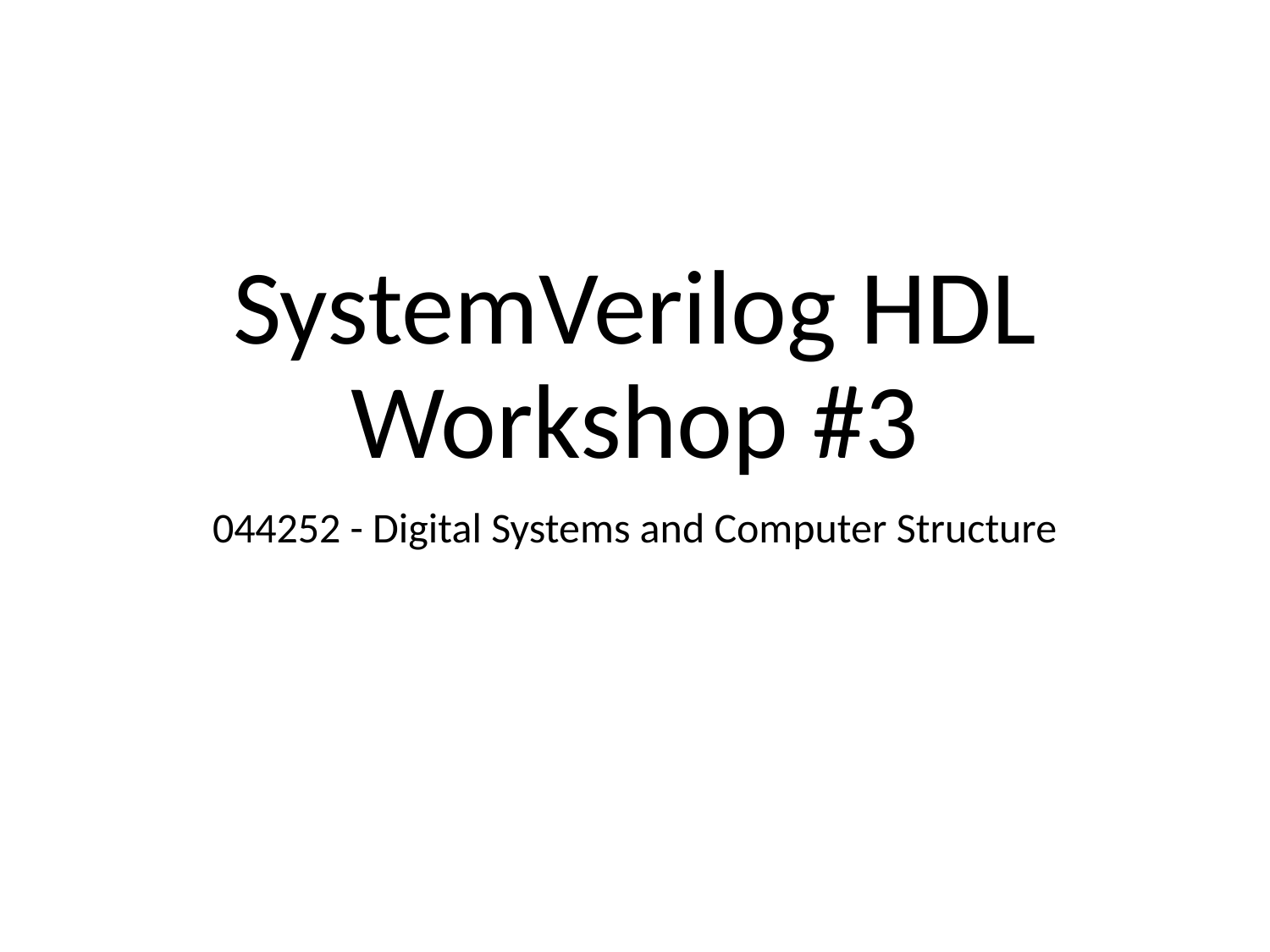

# SystemVerilog HDL Workshop #3
044252 - Digital Systems and Computer Structure